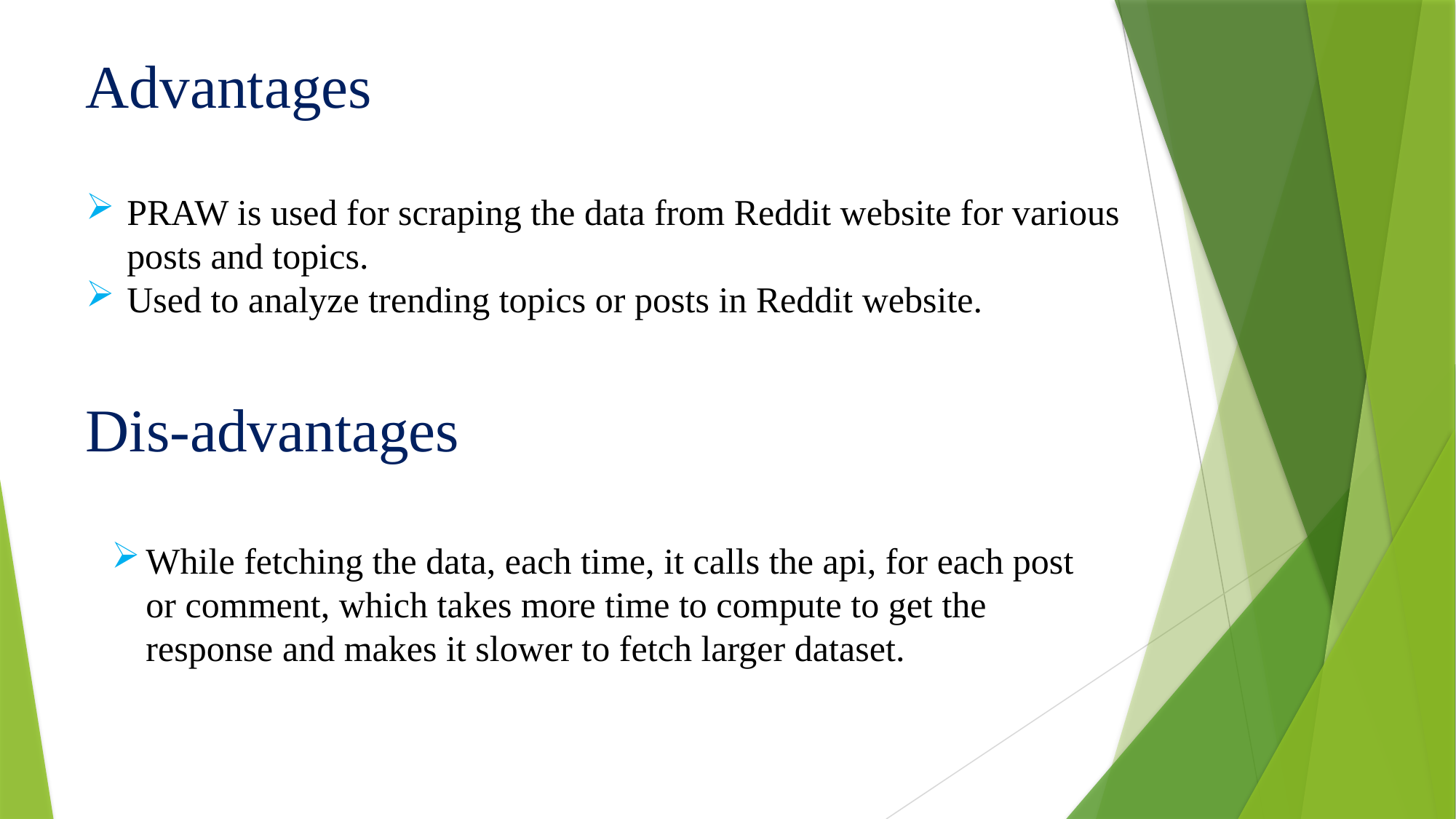

Advantages
PRAW is used for scraping the data from Reddit website for various posts and topics.
Used to analyze trending topics or posts in Reddit website.
Dis-advantages
While fetching the data, each time, it calls the api, for each post or comment, which takes more time to compute to get the response and makes it slower to fetch larger dataset.